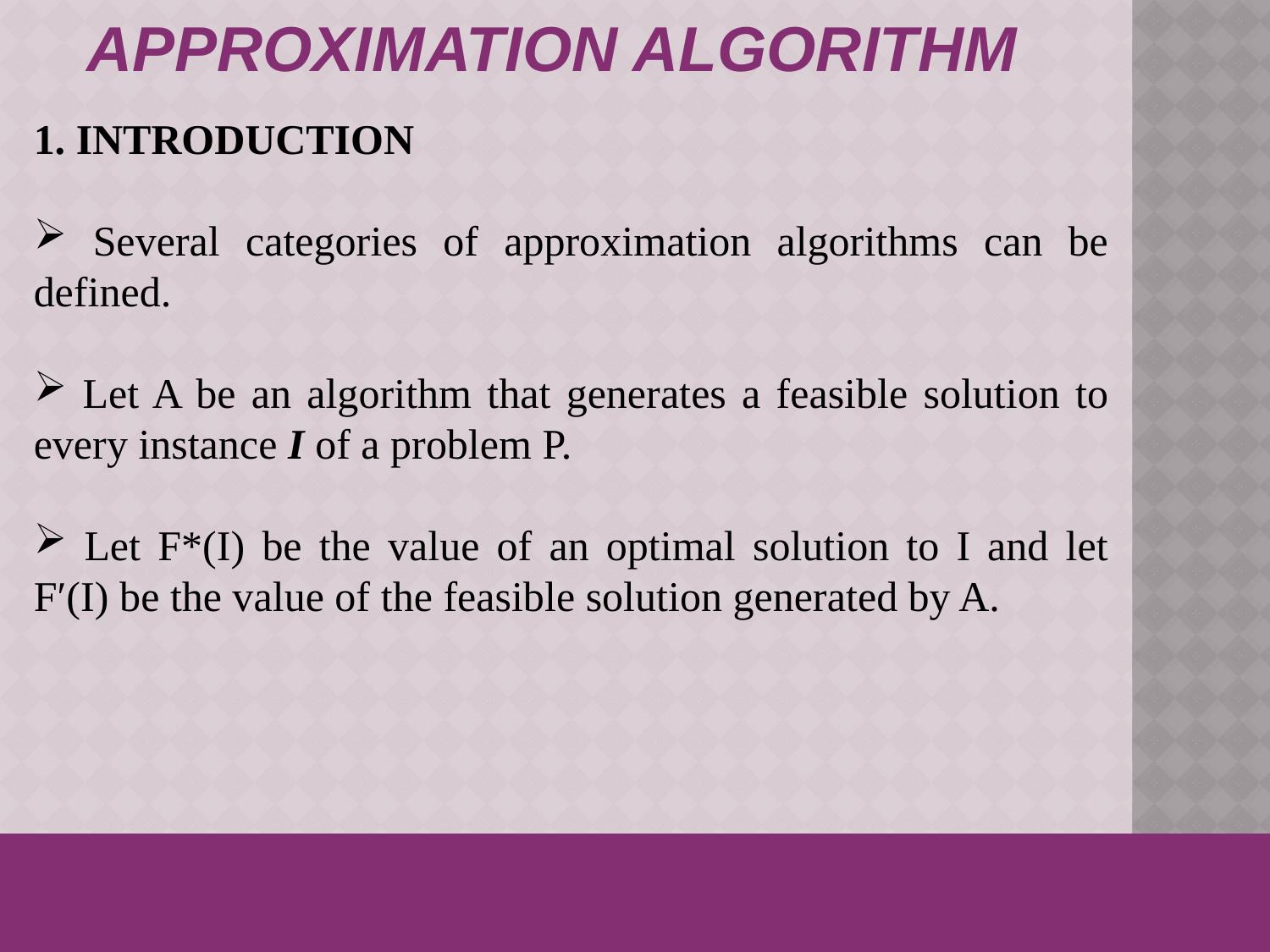

APPROXIMATION ALGORITHM
1. INTRODUCTION

 Several categories of approximation algorithms can be defined.

 Let A be an algorithm that generates a feasible solution to every instance I of a problem P.

 Let F*(I) be the value of an optimal solution to I and let Fʹ(I) be the value of the feasible solution generated by A.